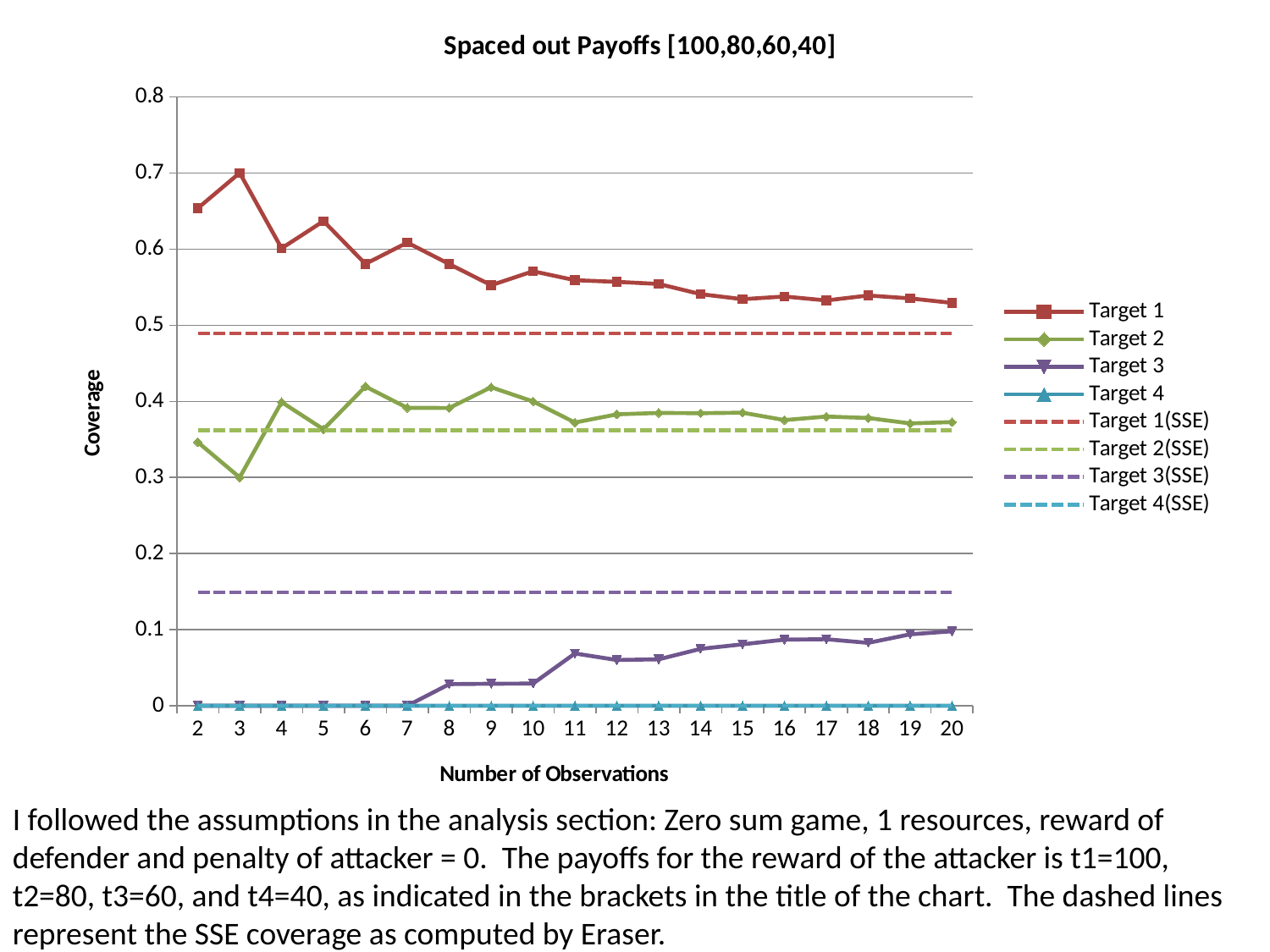

### Chart: Spaced out Payoffs [100,80,60,40]

| Category | Target 1 | Target 2 | Target 3 | Target 4 | Target 1(SSE) | Target 2(SSE) | Target 3(SSE) | Target 4(SSE) |
|---|---|---|---|---|---|---|---|---|
| 2 | 0.653670764295 | 0.34632923512 | 2.93e-10 | 2.93e-10 | 0.48936170212766 | 0.361702127659574 | 0.148936170212766 | 0.0 |
| 3 | 0.700062682649 | 0.299937317046 | 1.53e-10 | 1.53e-10 | 0.48936170212766 | 0.361702127659574 | 0.148936170212766 | 0.0 |
| 4 | 0.601009564298 | 0.398990434167 | 3.15e-10 | 1.221e-09 | 0.48936170212766 | 0.361702127659574 | 0.148936170212766 | 0.0 |
| 5 | 0.636754297916 | 0.36324570175 | 1.69e-10 | 1.65e-10 | 0.48936170212766 | 0.361702127659574 | 0.148936170212766 | 0.0 |
| 6 | 0.580522998766 | 0.419477000738 | 2.48e-10 | 2.48e-10 | 0.48936170212766 | 0.361702127659574 | 0.148936170212766 | 0.0 |
| 7 | 0.608543330425 | 0.391456657463 | 1.1292e-08 | 8.2e-10 | 0.48936170212766 | 0.361702127659574 | 0.148936170212766 | 0.0 |
| 8 | 0.580312147506 | 0.391240428653 | 0.028447423086 | 7.55e-10 | 0.48936170212766 | 0.361702127659574 | 0.148936170212766 | 0.0 |
| 9 | 0.552533159783 | 0.418490253892 | 0.028976585283 | 1.041e-09 | 0.48936170212766 | 0.361702127659574 | 0.148936170212766 | 0.0 |
| 10 | 0.570903319692 | 0.399884022026 | 0.029212656399 | 1.883e-09 | 0.48936170212766 | 0.361702127659574 | 0.148936170212766 | 0.0 |
| 11 | 0.559114390526 | 0.372118227426 | 0.068767380708 | 1.34e-09 | 0.48936170212766 | 0.361702127659574 | 0.148936170212766 | 0.0 |
| 12 | 0.556946408441 | 0.3828617952 | 0.060191793471 | 2.887e-09 | 0.48936170212766 | 0.361702127659574 | 0.148936170212766 | 0.0 |
| 13 | 0.554198543466 | 0.384696664811 | 0.061104788044 | 3.679e-09 | 0.48936170212766 | 0.361702127659574 | 0.148936170212766 | 0.0 |
| 14 | 0.540813866738 | 0.384357012778 | 0.074829115099 | 5.385e-09 | 0.48936170212766 | 0.361702127659574 | 0.148936170212766 | 0.0 |
| 15 | 0.534197483694 | 0.385013030648 | 0.080789473074 | 1.2584e-08 | 0.48936170212766 | 0.361702127659574 | 0.148936170212766 | 0.0 |
| 16 | 0.537729683965 | 0.375330876996 | 0.086939421472 | 1.7567e-08 | 0.48936170212766 | 0.361702127659574 | 0.148936170212766 | 0.0 |
| 17 | 0.532505085191 | 0.379994536769 | 0.087500345349 | 3.2691e-08 | 0.48936170212766 | 0.361702127659574 | 0.148936170212766 | 0.0 |
| 18 | 0.539021266259 | 0.378085832808 | 0.082708810577 | 0.000184090356 | 0.48936170212766 | 0.361702127659574 | 0.148936170212766 | 0.0 |
| 19 | 0.535222958349 | 0.370903133544 | 0.093873847046 | 6.1061e-08 | 0.48936170212766 | 0.361702127659574 | 0.148936170212766 | 0.0 |
| 20 | 0.529346402413 | 0.372723874284 | 0.097929621444 | 1.01859e-07 | 0.48936170212766 | 0.361702127659574 | 0.148936170212766 | 0.0 |
I followed the assumptions in the analysis section: Zero sum game, 1 resources, reward of defender and penalty of attacker = 0.  The payoffs for the reward of the attacker is t1=100, t2=80, t3=60, and t4=40, as indicated in the brackets in the title of the chart.  The dashed lines represent the SSE coverage as computed by Eraser.